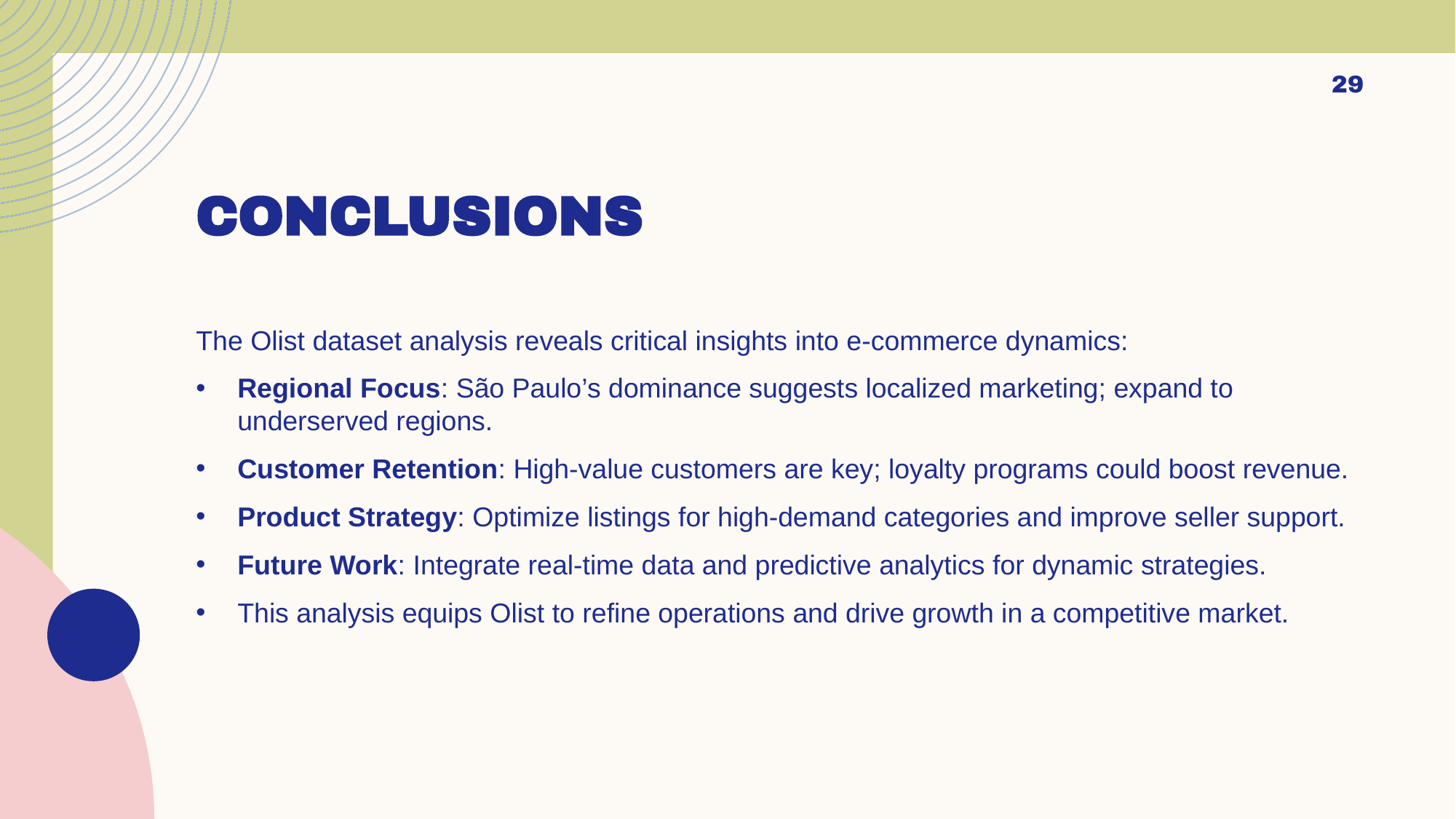

29
# conclusions

The Olist dataset analysis reveals critical insights into e-commerce dynamics:
Regional Focus: São Paulo’s dominance suggests localized marketing; expand to underserved regions.
Customer Retention: High-value customers are key; loyalty programs could boost revenue.
Product Strategy: Optimize listings for high-demand categories and improve seller support.
Future Work: Integrate real-time data and predictive analytics for dynamic strategies.
This analysis equips Olist to refine operations and drive growth in a competitive market.